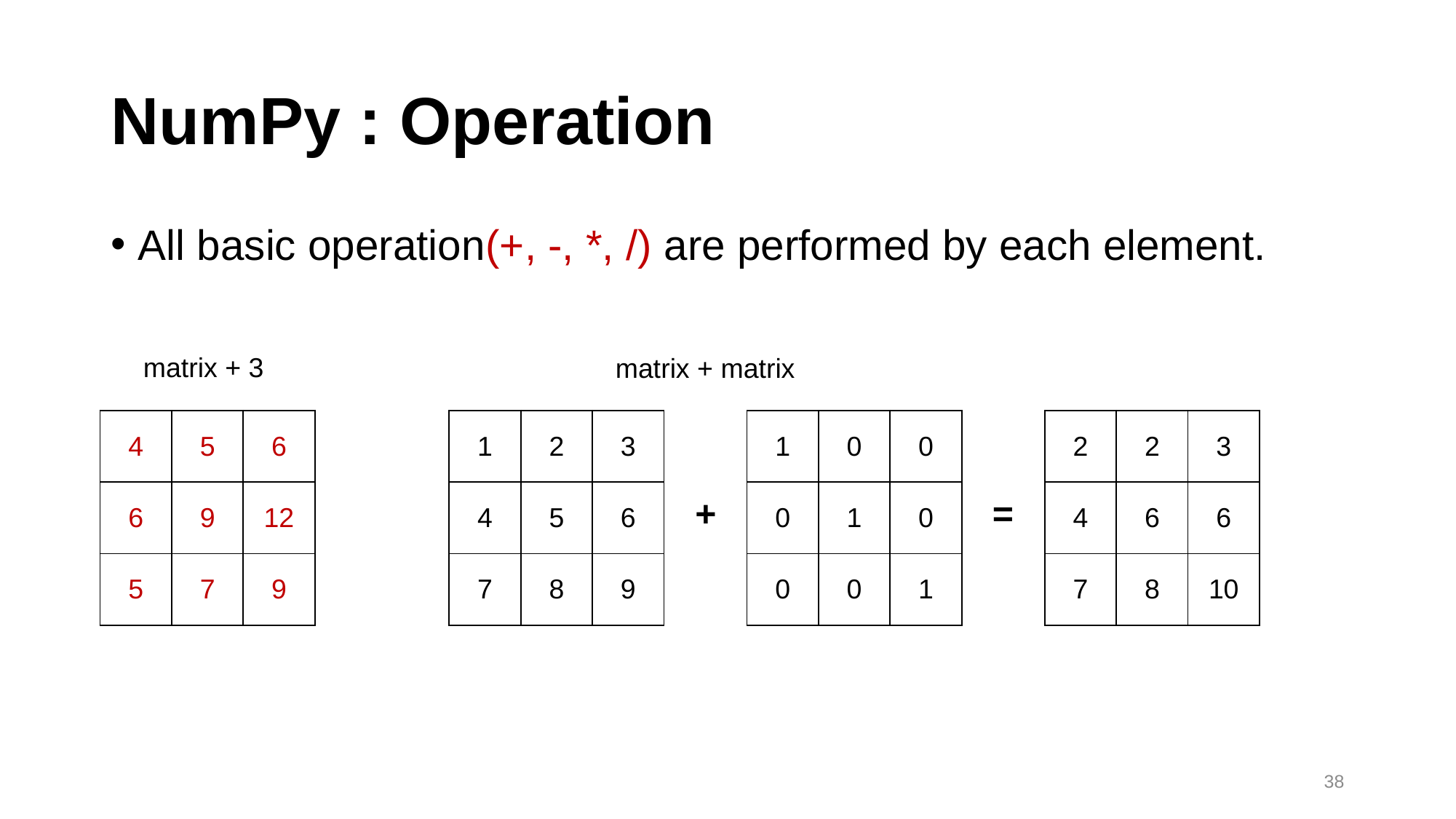

# NumPy : Operation
All basic operation(+, -, *, /) are performed by each element.
matrix + 3
matrix + matrix
| 4 | 5 | 6 |
| --- | --- | --- |
| 6 | 9 | 12 |
| 5 | 7 | 9 |
| 1 | 2 | 3 |
| --- | --- | --- |
| 4 | 5 | 6 |
| 7 | 8 | 9 |
| 1 | 0 | 0 |
| --- | --- | --- |
| 0 | 1 | 0 |
| 0 | 0 | 1 |
| 2 | 2 | 3 |
| --- | --- | --- |
| 4 | 6 | 6 |
| 7 | 8 | 10 |
| 1 | 2 | 3 |
| --- | --- | --- |
| 3 | 6 | 9 |
| 2 | 4 | 6 |
| 1+3 | 2+3 | 3+3 |
| --- | --- | --- |
| 3+3 | 6+3 | 9+3 |
| 2+3 | 4+3 | 6+3 |
=
+

38